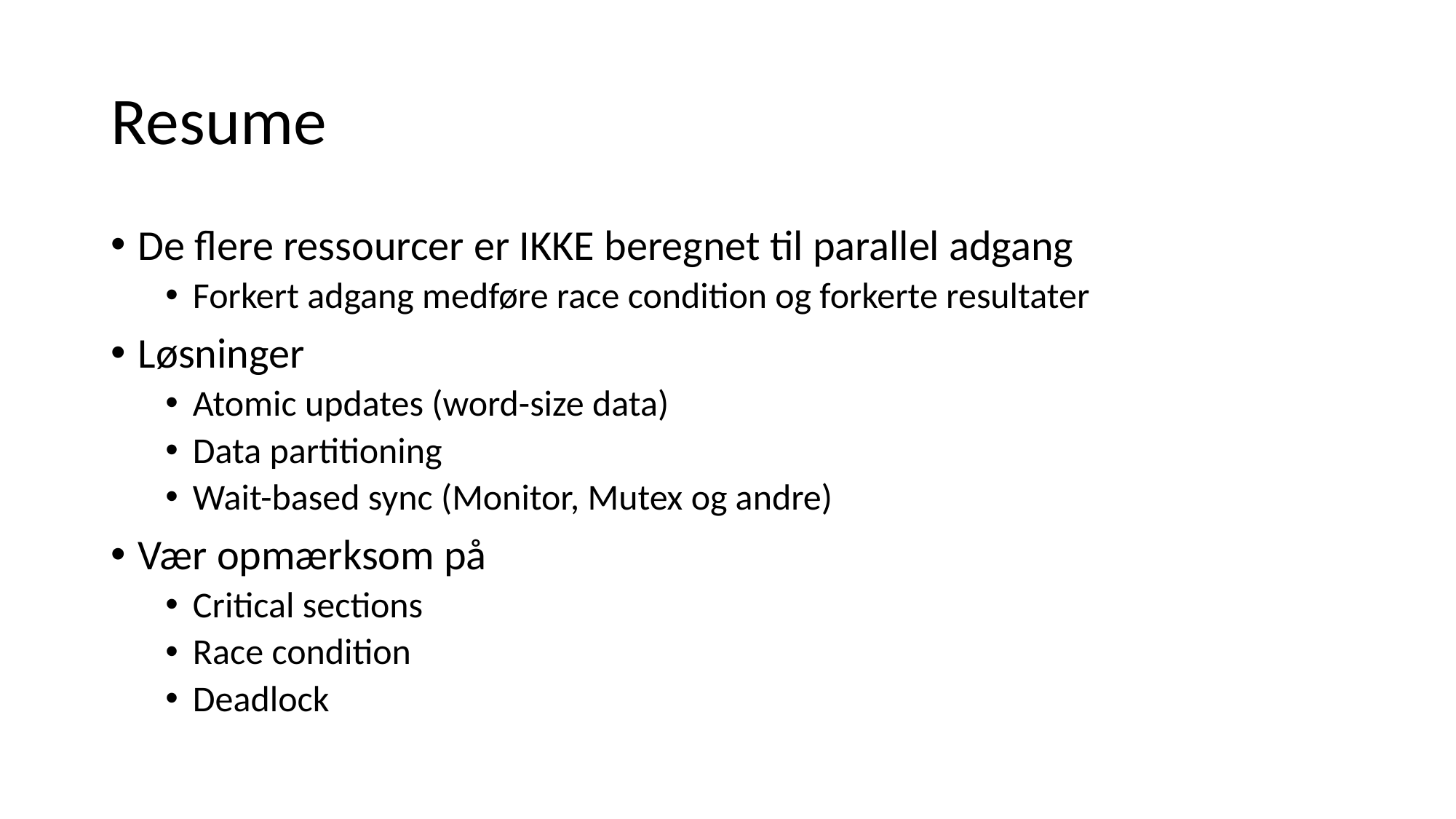

# Resume
De flere ressourcer er IKKE beregnet til parallel adgang
Forkert adgang medføre race condition og forkerte resultater
Løsninger
Atomic updates (word-size data)
Data partitioning
Wait-based sync (Monitor, Mutex og andre)
Vær opmærksom på
Critical sections
Race condition
Deadlock